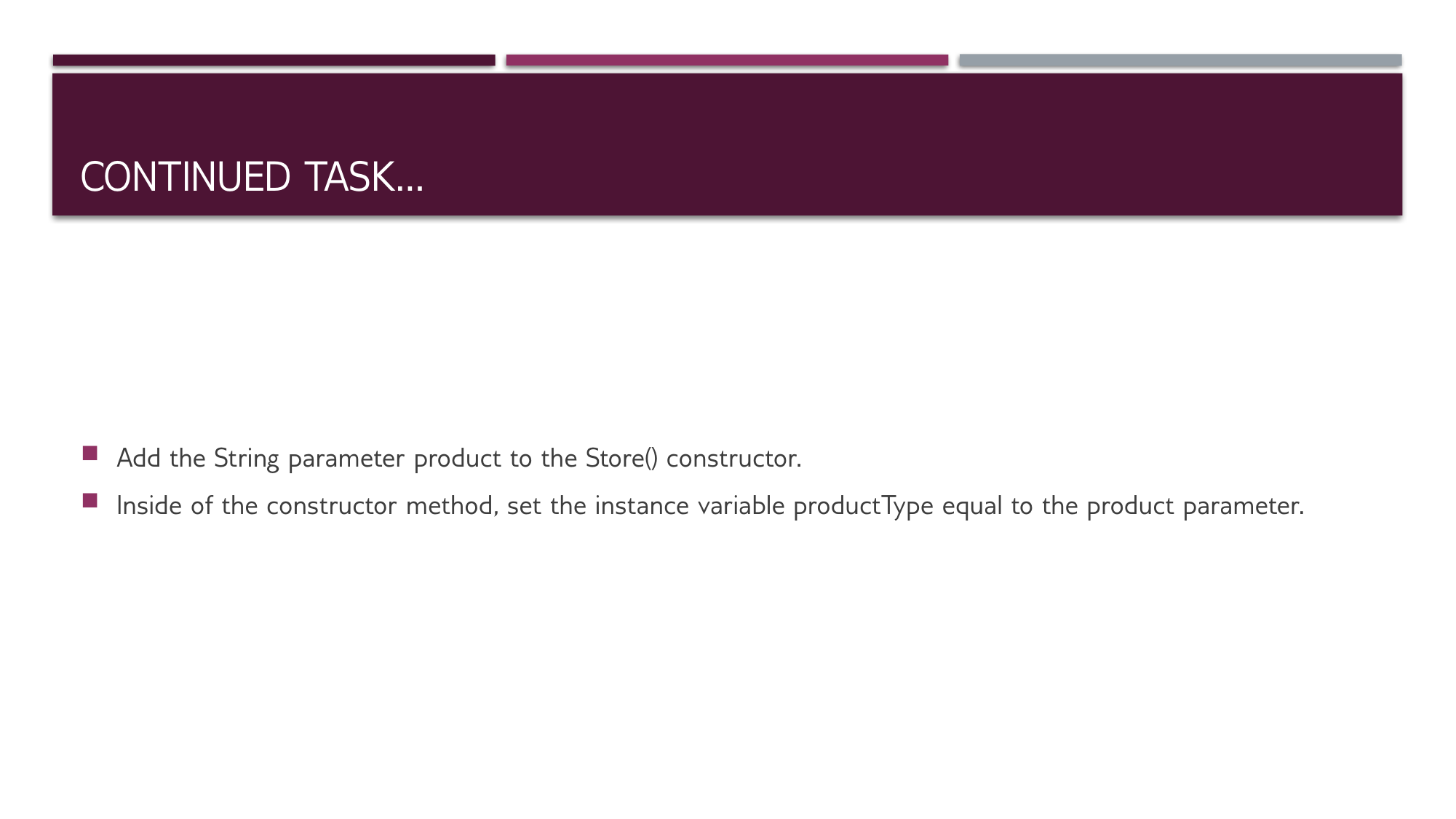

# Continued task…
Add the String parameter product to the Store() constructor.
Inside of the constructor method, set the instance variable productType equal to the product parameter.